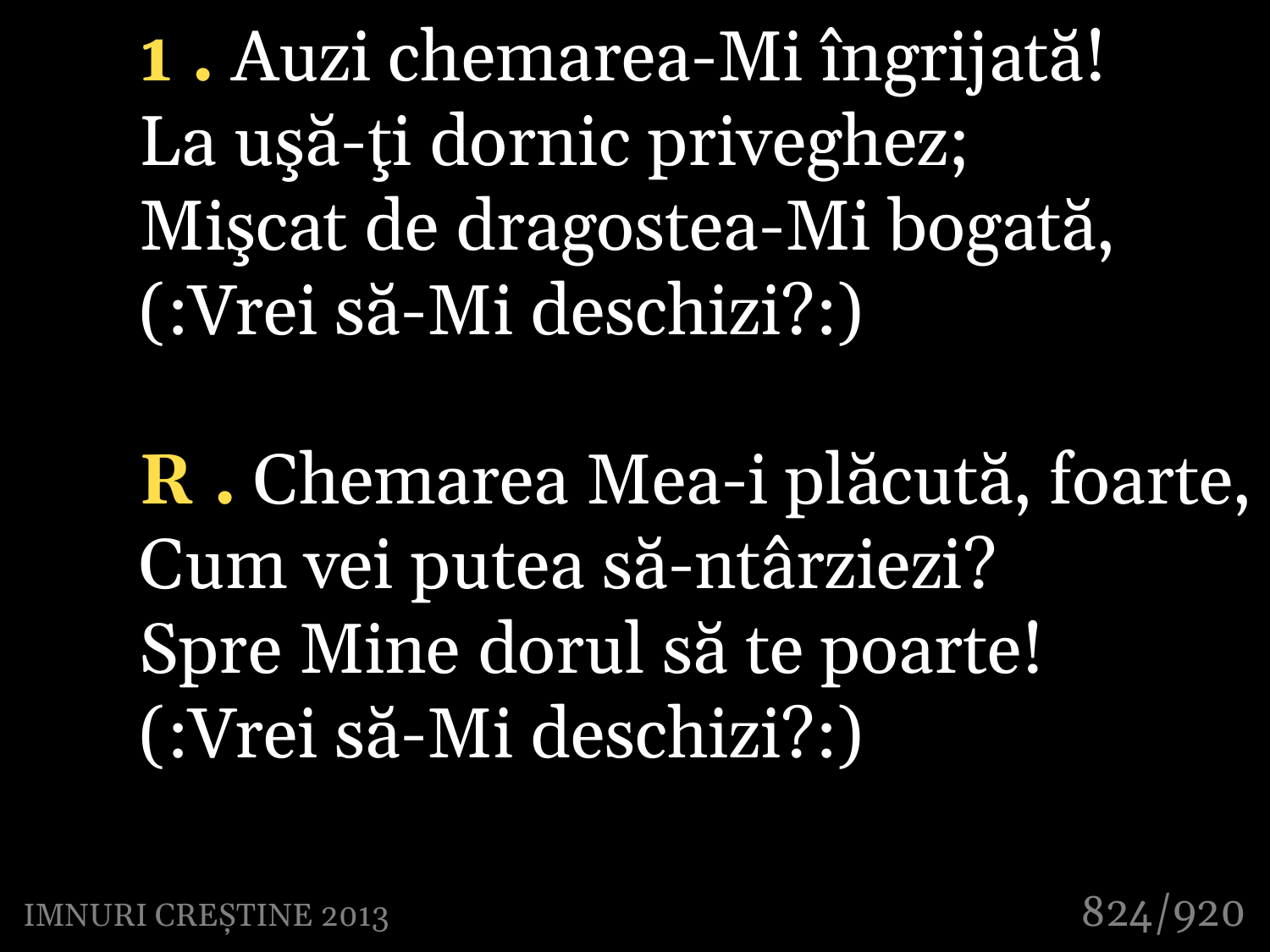

1 . Auzi chemarea-Mi îngrijată!
La uşă-ţi dornic priveghez;
Mişcat de dragostea-Mi bogată,
(:Vrei să-Mi deschizi?:)

R . Chemarea Mea-i plăcută, foarte,
Cum vei putea să-ntârziezi?
Spre Mine dorul să te poarte!
(:Vrei să-Mi deschizi?:)
824/920
IMNURI CREȘTINE 2013